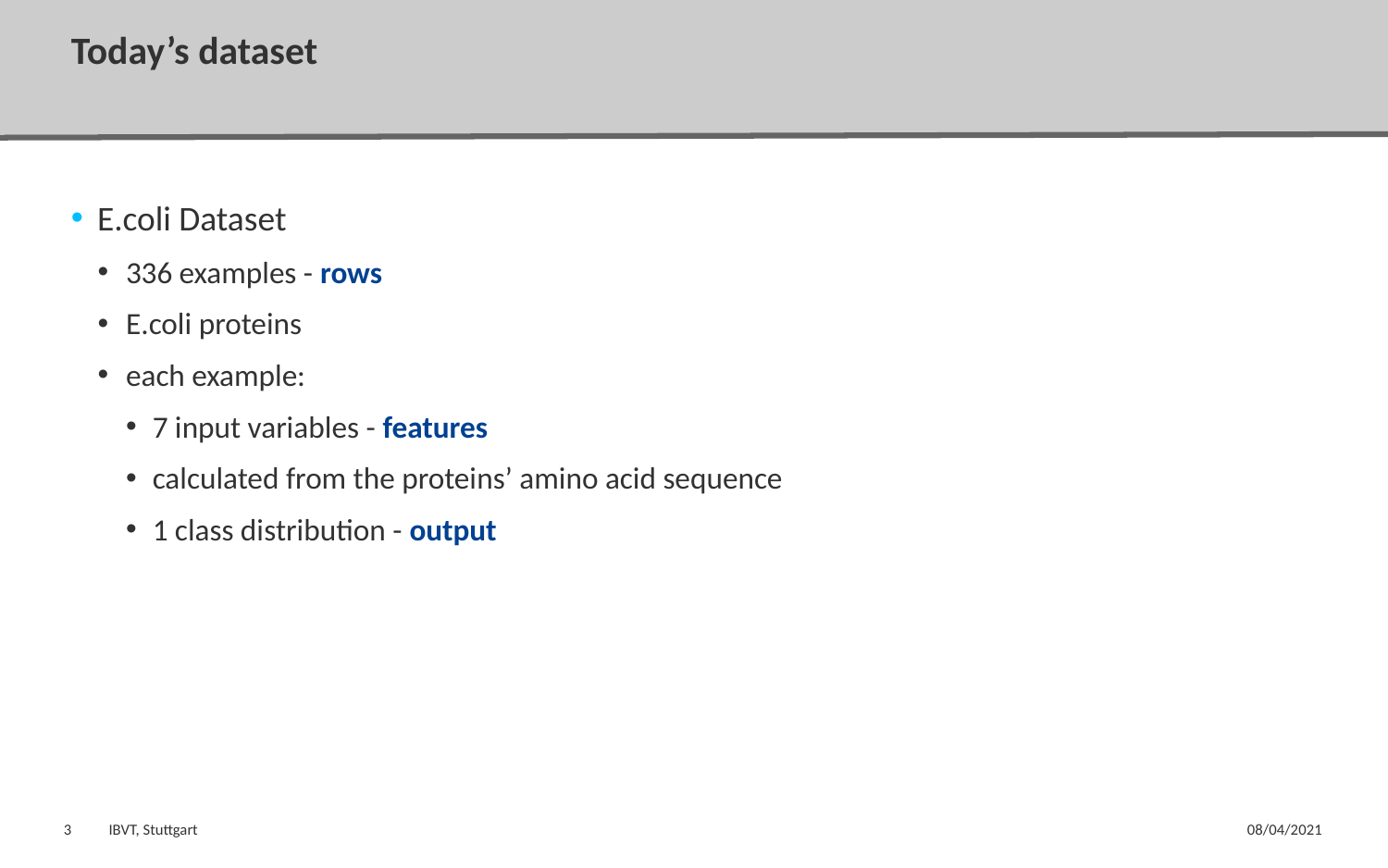

# Today’s dataset

E.coli Dataset
336 examples - rows
E.coli proteins
each example:
7 input variables - features
calculated from the proteins’ amino acid sequence
1 class distribution - output